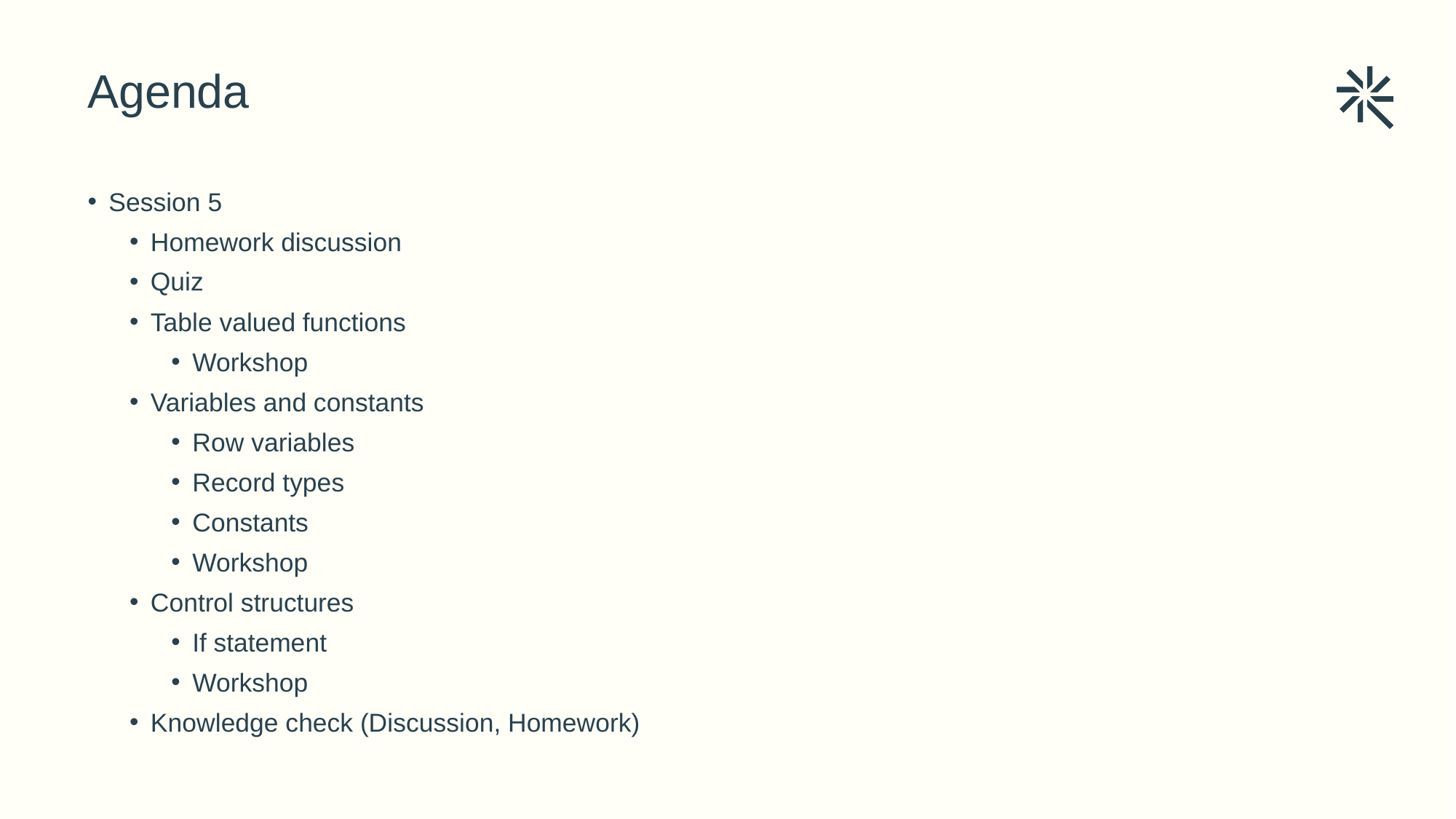

Agenda
# Session 5
Homework discussion
Quiz
Table valued functions
Workshop
Variables and constants
Row variables
Record types
Constants
Workshop
Control structures
If statement
Workshop
Knowledge check (Discussion, Homework)